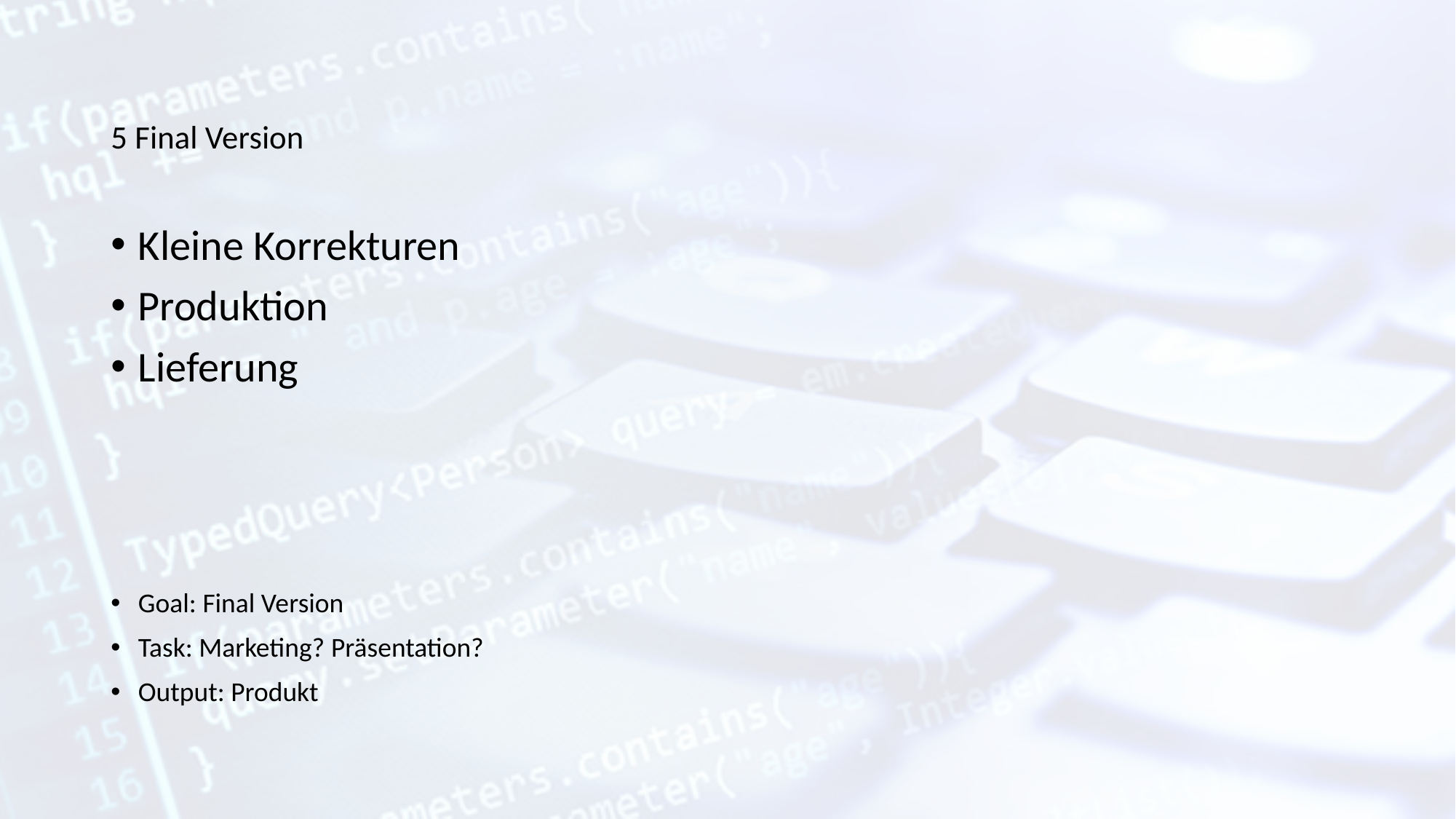

# 5 Final Version
Kleine Korrekturen
Produktion
Lieferung

Goal: Final Version
Task: Marketing? Präsentation?
Output: Produkt